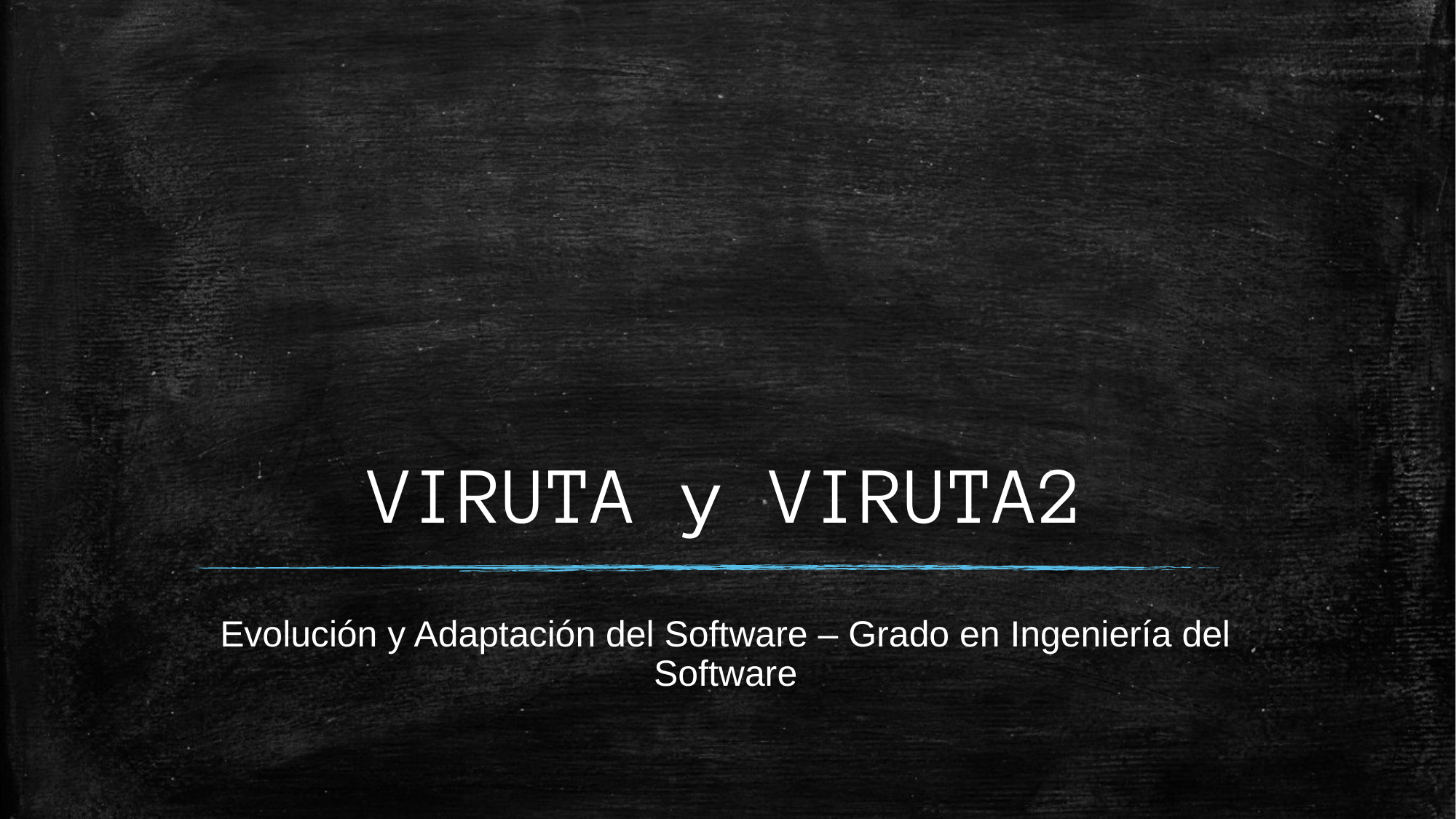

# VIRUTA y VIRUTA2
Evolución y Adaptación del Software – Grado en Ingeniería del Software